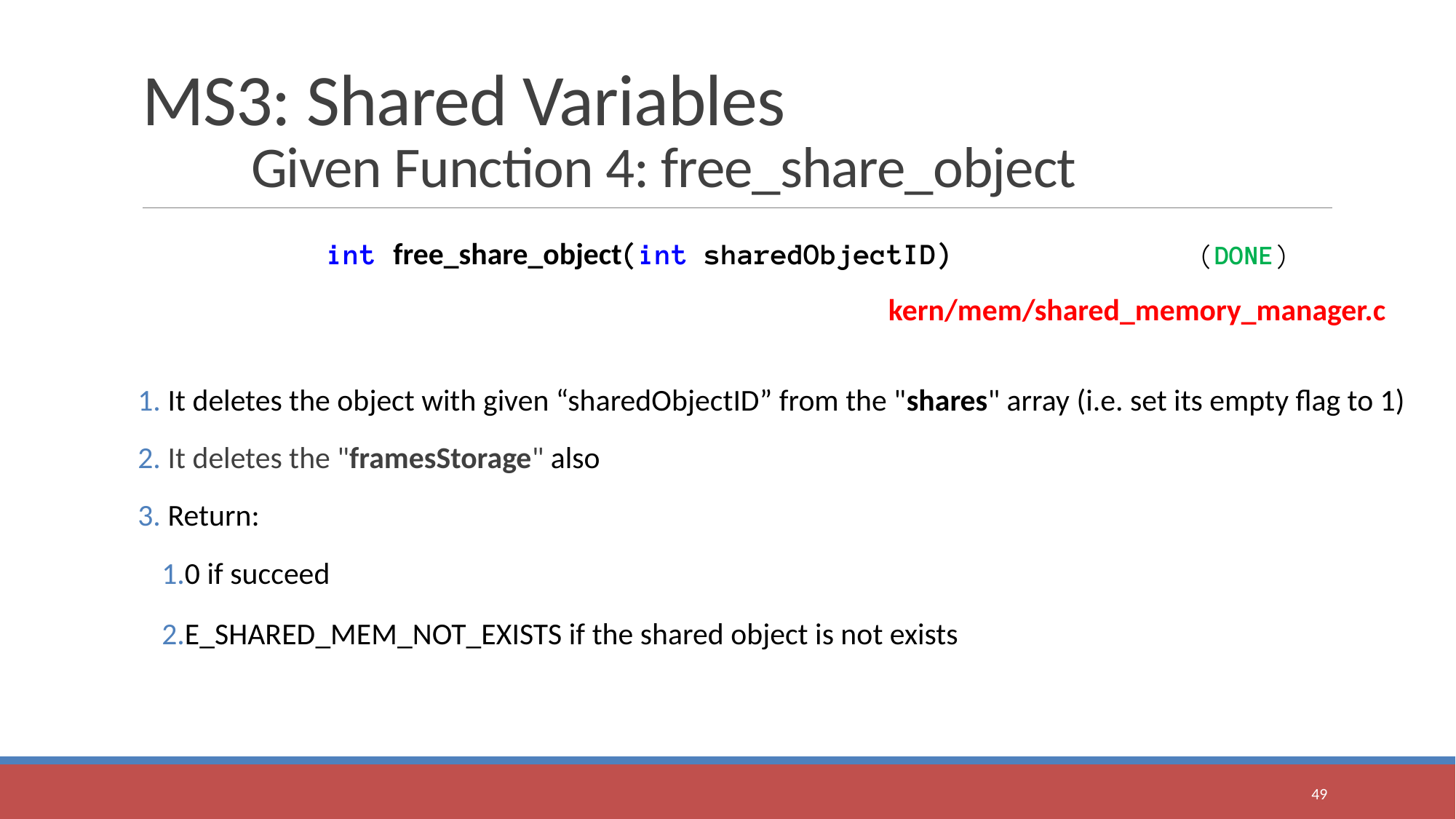

MS3: Shared Variables
	Given Function 4: free_share_object
int free_share_object(int sharedObjectID)			(DONE)
kern/mem/shared_memory_manager.c
 It deletes the object with given “sharedObjectID” from the "shares" array (i.e. set its empty flag to 1)
 It deletes the "framesStorage" also
 Return:
0 if succeed
E_SHARED_MEM_NOT_EXISTS if the shared object is not exists
49